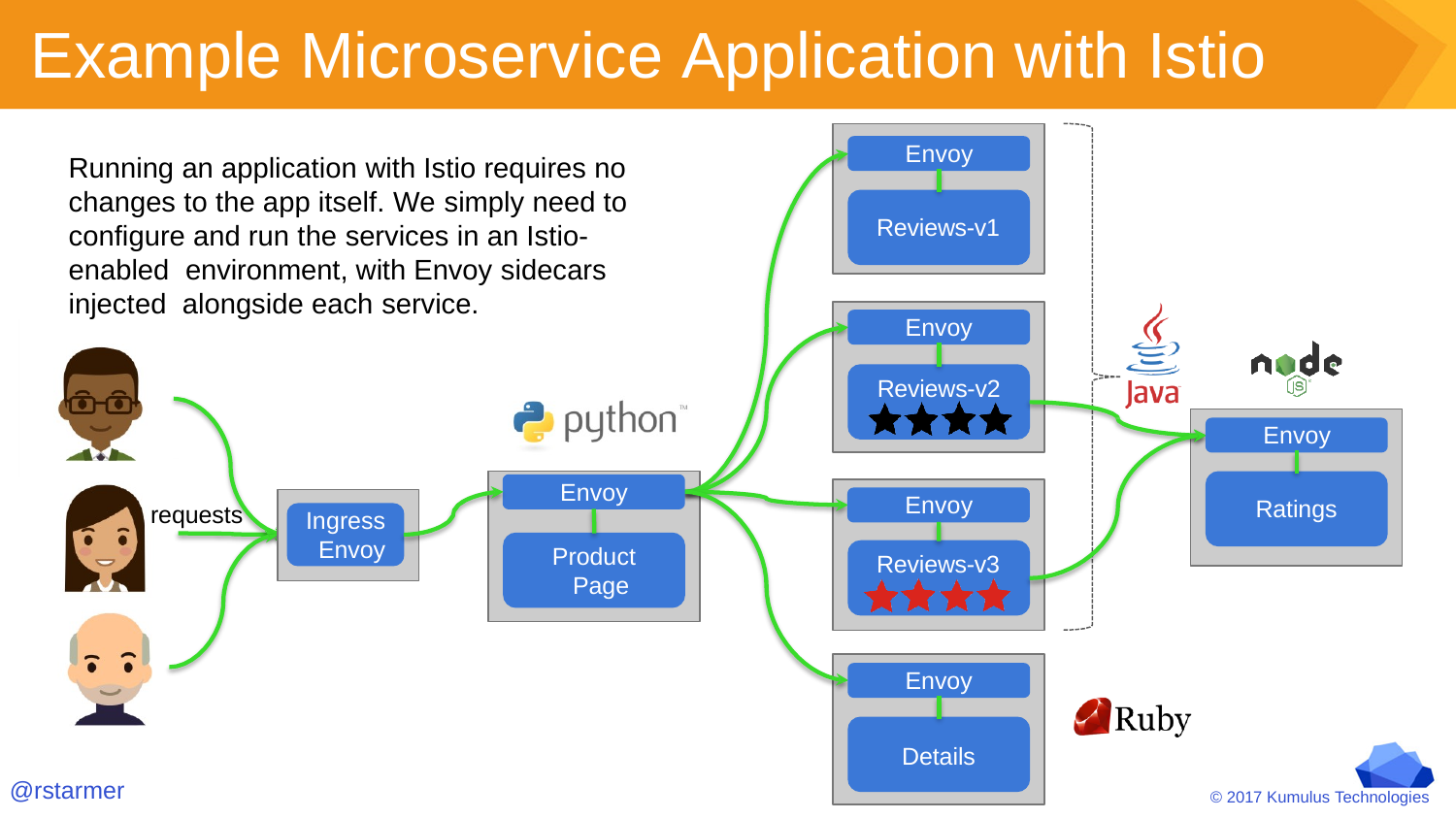

# Example Microservice Application with Istio

Envoy

Running an application with Istio requires no  changes to the app itself. We simply need to  configure and run the services in an Istio-enabled  environment, with Envoy sidecars injected  alongside each service.

Reviews-v1

Envoy

Reviews-v2

Envoy

Envoy

Envoy

Ratings
requests
Ingress  Envoy
Product  Page
Reviews-v3

Envoy

Details
@rstarmer
© 2017 Kumulus Technologies